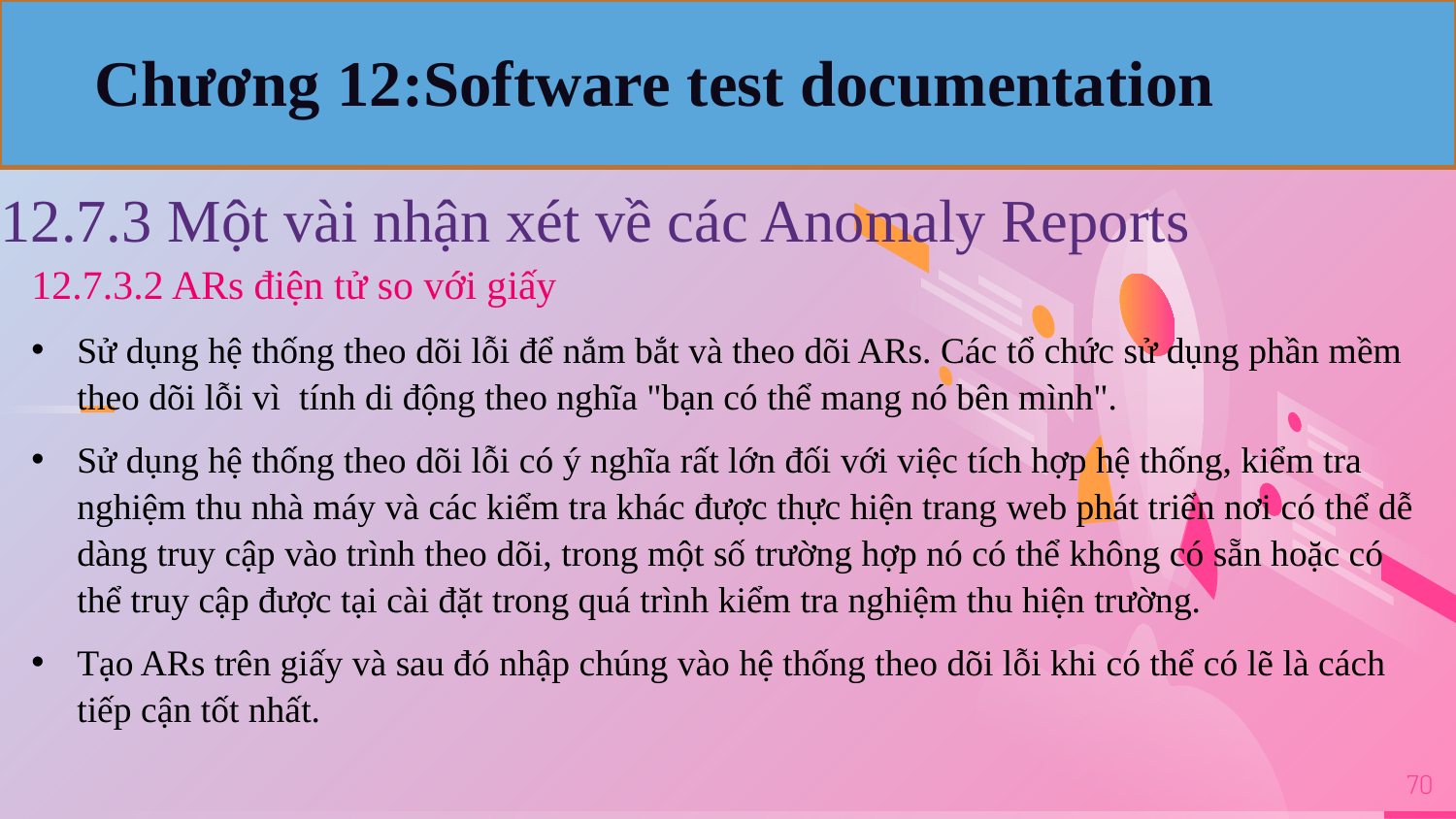

Chương 12:Software test documentation
12.7.3 Một vài nhận xét về các Anomaly Reports

12.7.3.2 ARs điện tử so với giấy
Sử dụng hệ thống theo dõi lỗi để nắm bắt và theo dõi ARs. Các tổ chức sử dụng phần mềm theo dõi lỗi vì  tính di động theo nghĩa "bạn có thể mang nó bên mình".
Sử dụng hệ thống theo dõi lỗi có ý nghĩa rất lớn đối với việc tích hợp hệ thống, kiểm tra nghiệm thu nhà máy và các kiểm tra khác được thực hiện trang web phát triển nơi có thể dễ dàng truy cập vào trình theo dõi, trong một số trường hợp nó có thể không có sẵn hoặc có thể truy cập được tại cài đặt trong quá trình kiểm tra nghiệm thu hiện trường.
Tạo ARs trên giấy và sau đó nhập chúng vào hệ thống theo dõi lỗi khi có thể có lẽ là cách tiếp cận tốt nhất.
70